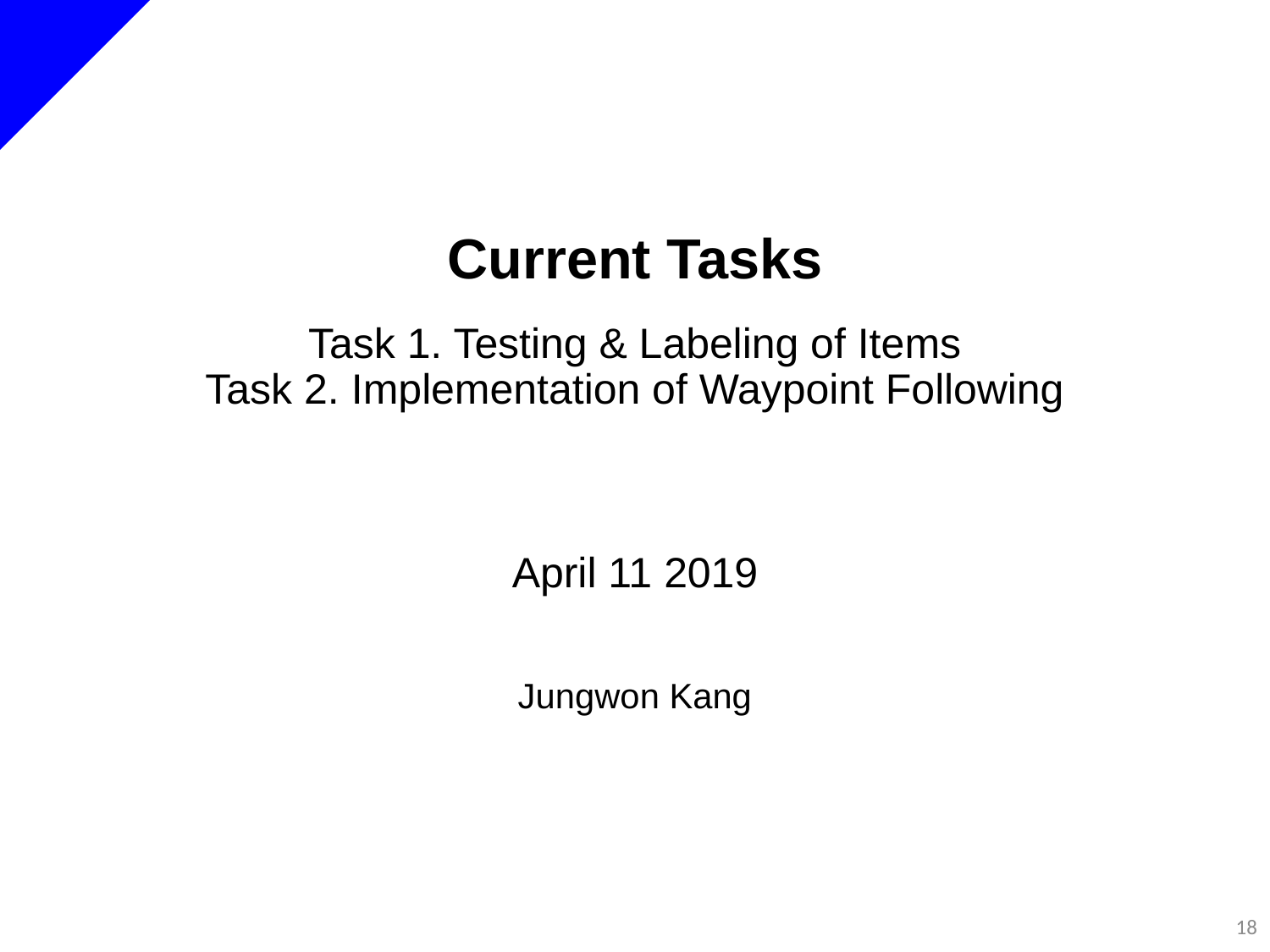

# Current Tasks Task 1. Testing & Labeling of Items Task 2. Implementation of Waypoint Following
April 11 2019

Jungwon Kang
18